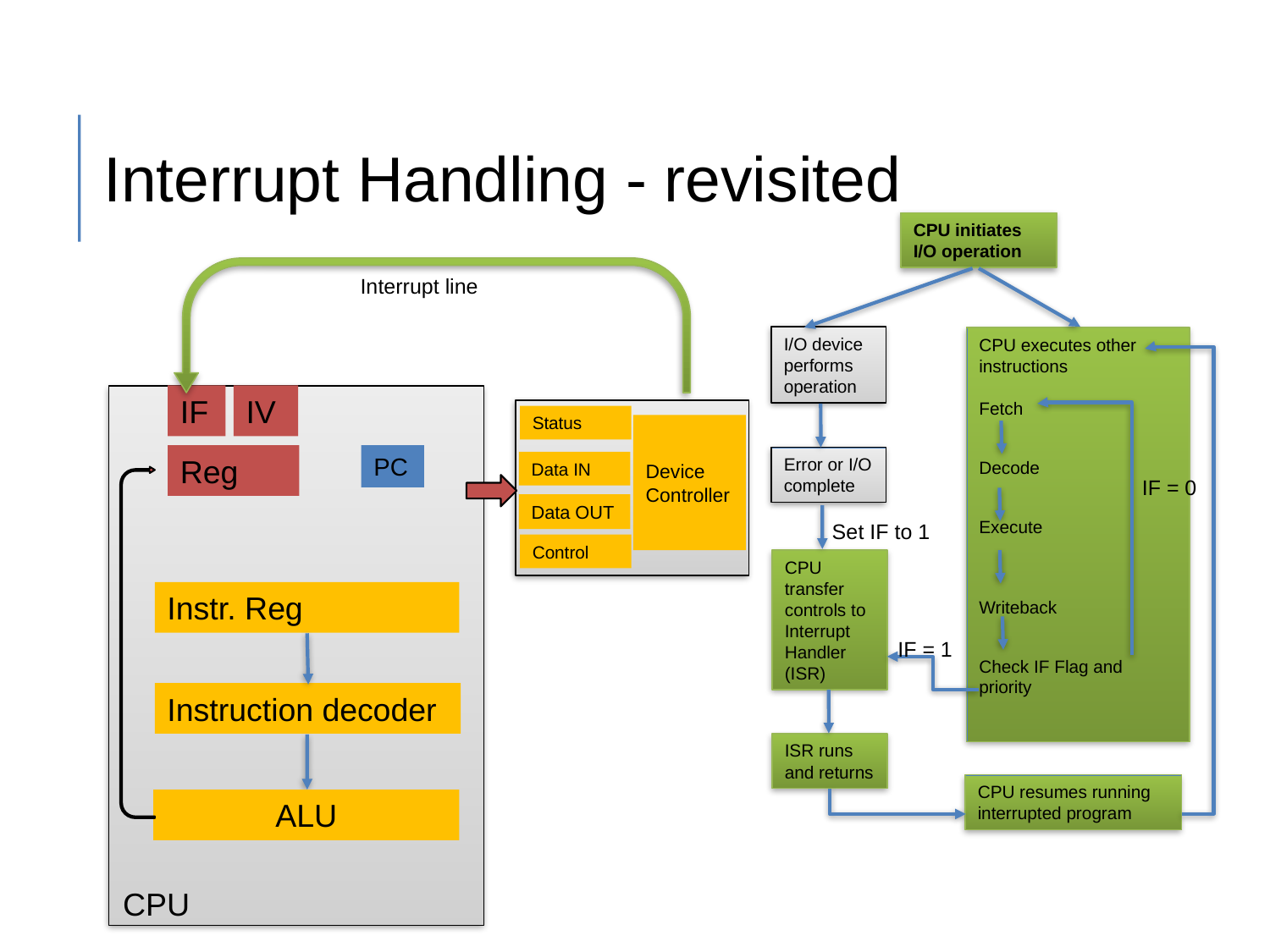

Interrupt Handling - revisited
CPU initiates I/O operation

Interrupt line

I/O device
performs
operation
CPU executes other instructions

Fetch

Decode

Execute

Writeback

Check IF Flag and priority

IF
IV

Status

Device Controller

Reg
PC
Error or I/O complete
Data IN
IF = 0

Data OUT

Set IF to 1
Control
CPU transfer controls to
Interrupt
Handler (ISR)

Instr. Reg

IF = 1

Instruction decoder

ISR runs and returns

CPU resumes running interrupted program
ALU
CPU